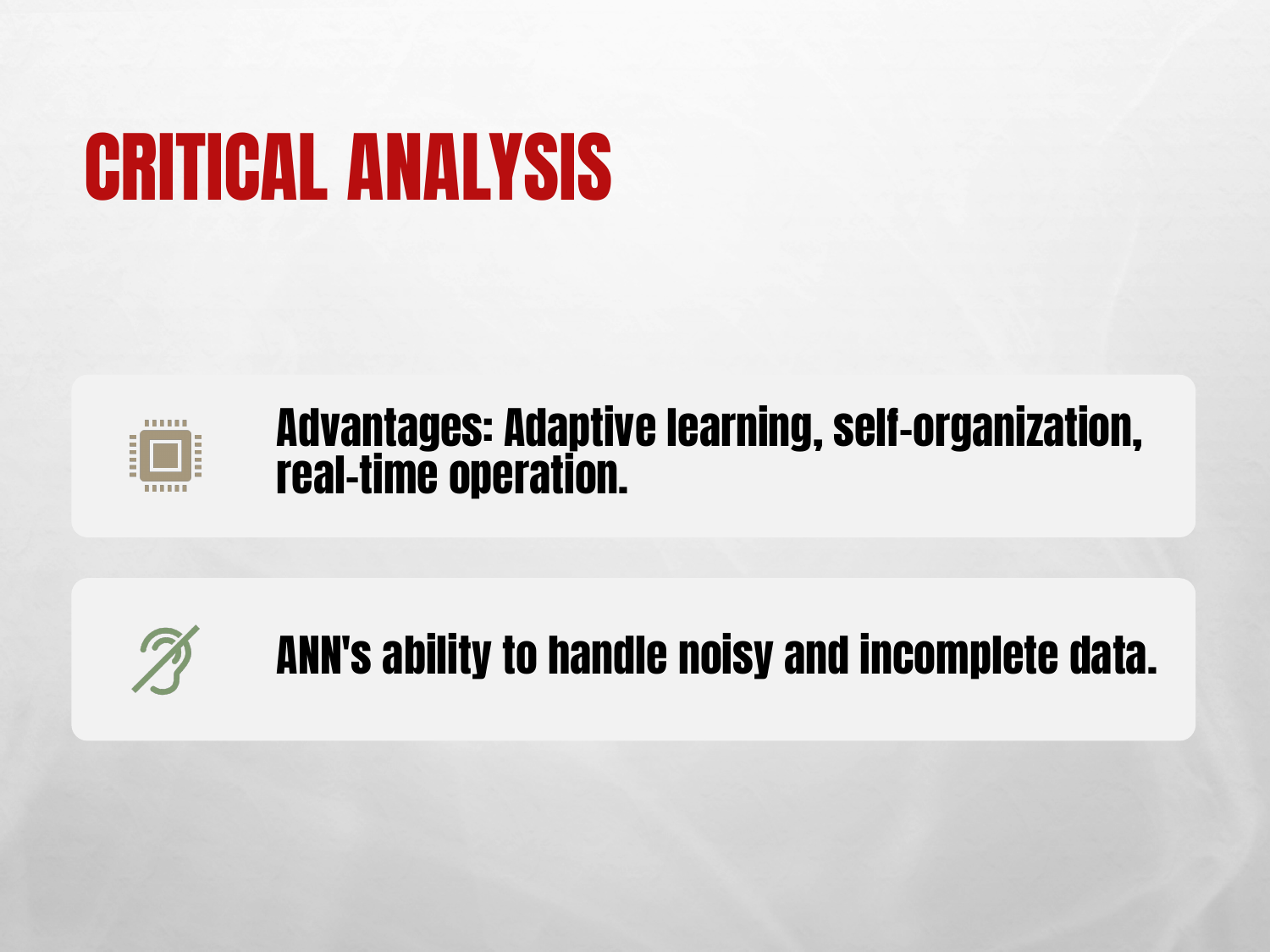

# Critical Analysis
Advantages: Adaptive learning, self-organization, real-time operation.
ANN's ability to handle noisy and incomplete data.